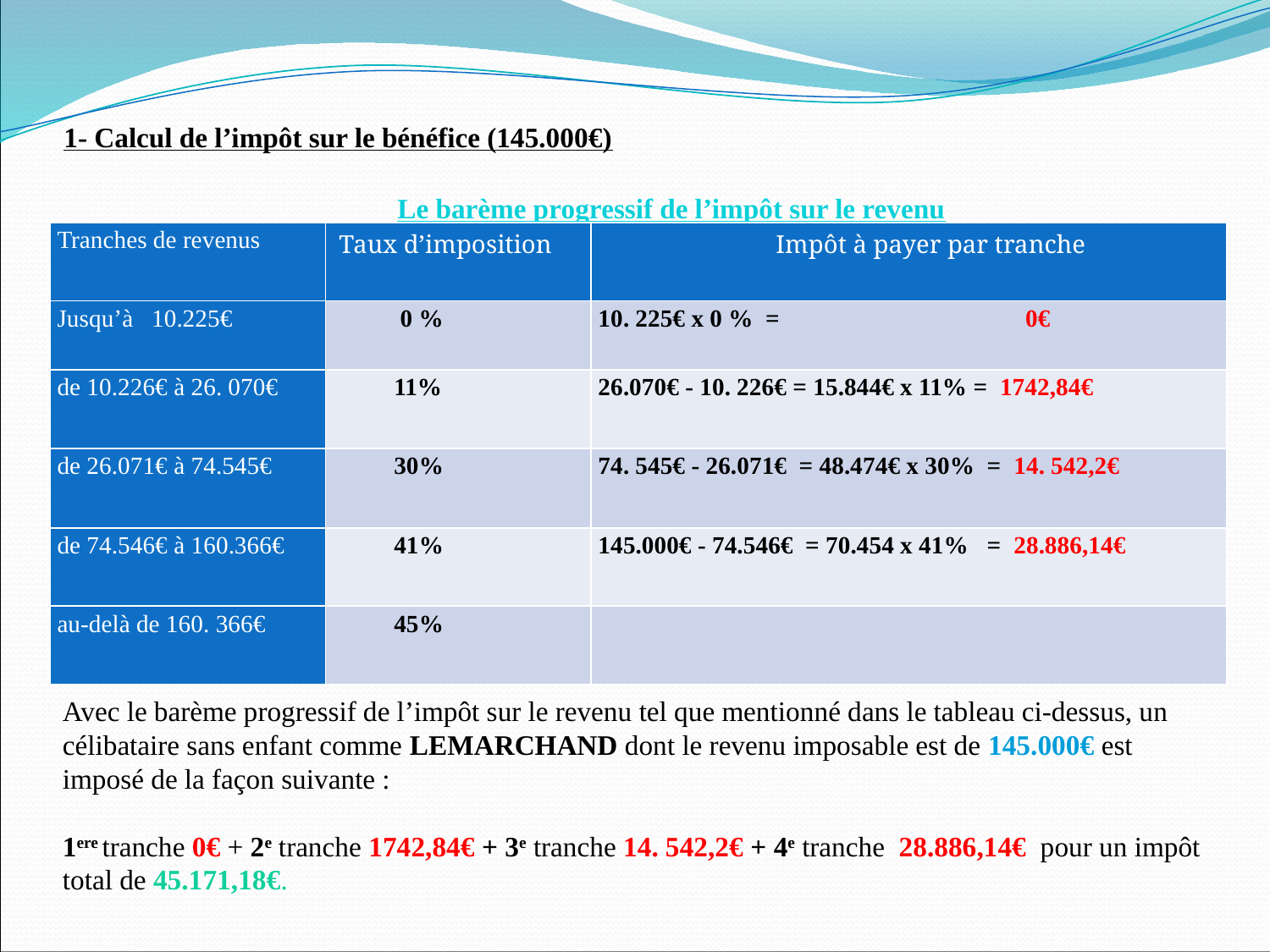

1- Calcul de l’impôt sur le bénéfice (145.000€)
Le barème progressif de l’impôt sur le revenu 2022
| Tranches de revenus | Taux d’imposition | Impôt à payer par tranche |
| --- | --- | --- |
| Jusqu’à 10.225€ | 0 % | 10. 225€ x 0 % = 0€ |
| de 10.226€ à 26. 070€ | 11% | 26.070€ - 10. 226€ = 15.844€ x 11% = 1742,84€ |
| de 26.071€ à 74.545€ | 30% | 74. 545€ - 26.071€ = 48.474€ x 30% = 14. 542,2€ |
| de 74.546€ à 160.366€ | 41% | 145.000€ - 74.546€ = 70.454 x 41% = 28.886,14€ |
| au-delà de 160. 366€ | 45% |  |
Avec le barème progressif de l’impôt sur le revenu tel que mentionné dans le tableau ci-dessus, un célibataire sans enfant comme LEMARCHAND dont le revenu imposable est de 145.000€ est imposé de la façon suivante :

1ere tranche 0€ + 2e tranche 1742,84€ + 3e tranche 14. 542,2€ + 4e tranche  28.886,14€  pour un impôt total de 45.171,18€.